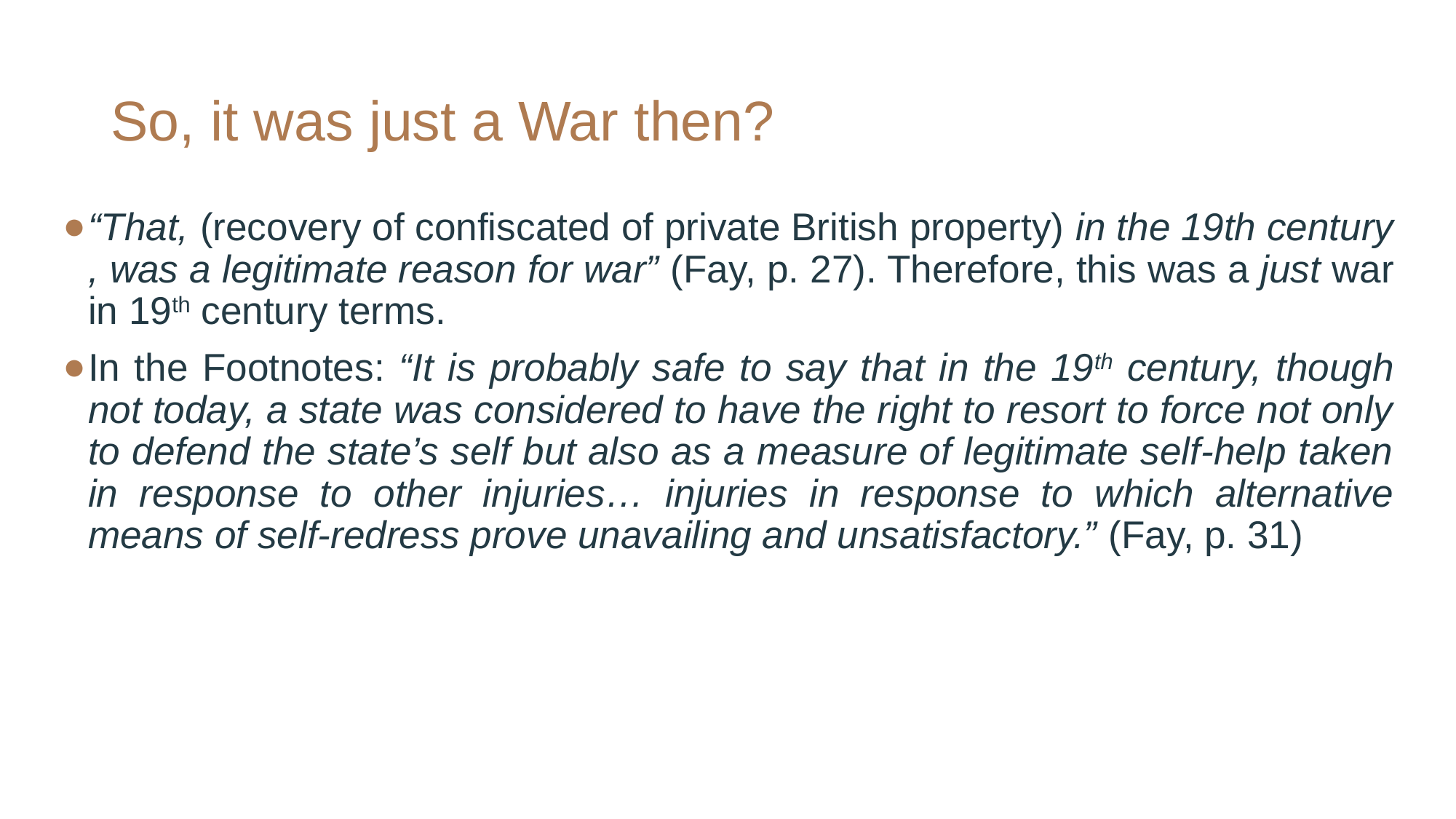

# So, it was just a War then?
“That, (recovery of confiscated of private British property) in the 19th century , was a legitimate reason for war” (Fay, p. 27). Therefore, this was a just war in 19th century terms.
In the Footnotes: “It is probably safe to say that in the 19th century, though not today, a state was considered to have the right to resort to force not only to defend the state’s self but also as a measure of legitimate self-help taken in response to other injuries… injuries in response to which alternative means of self-redress prove unavailing and unsatisfactory.” (Fay, p. 31)